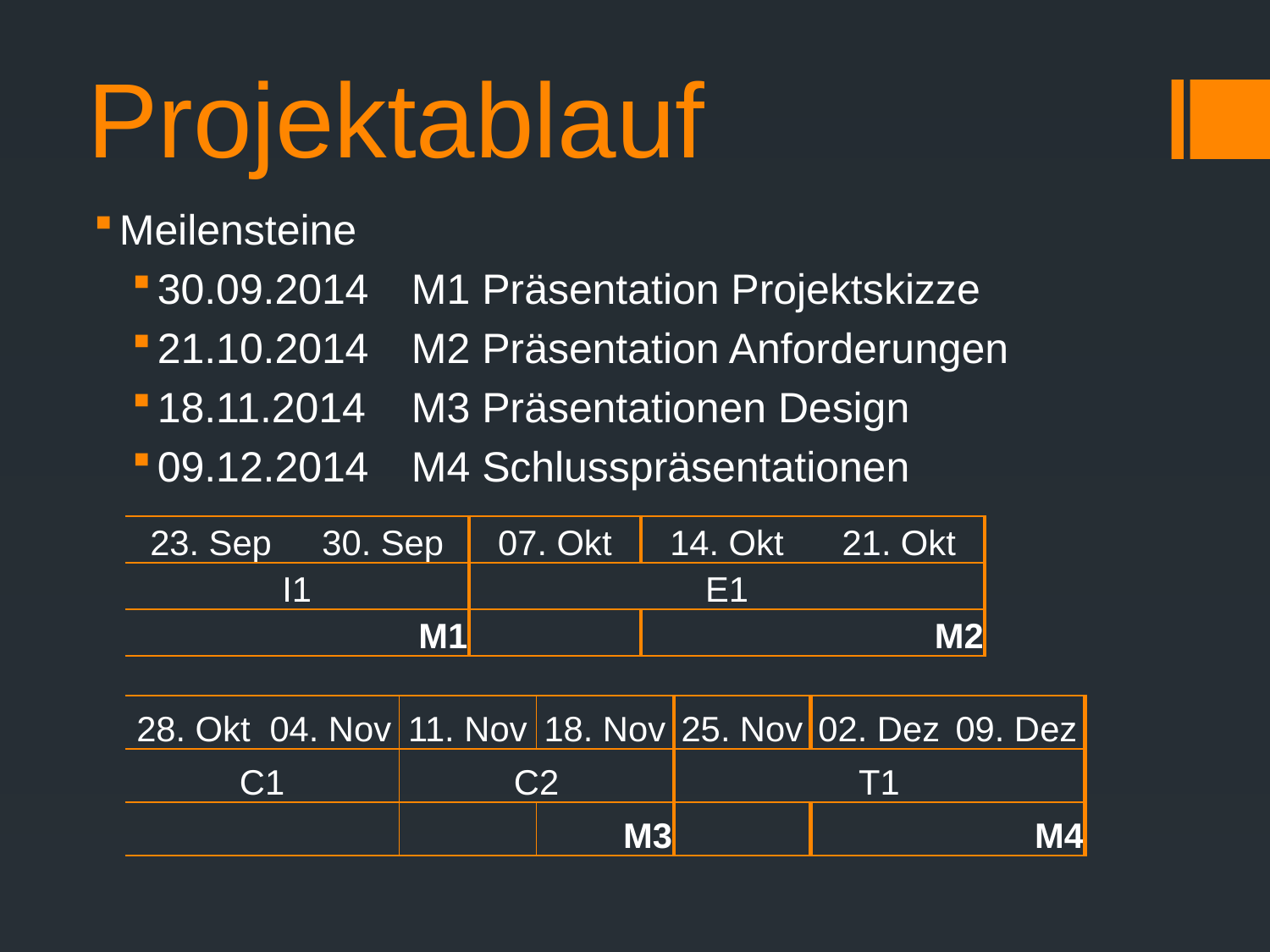

# Projektablauf
Meilensteine
30.09.2014 	M1 Präsentation Projektskizze
21.10.2014 	M2 Präsentation Anforderungen
18.11.2014 	M3 Präsentationen Design
09.12.2014 	M4 Schlusspräsentationen

| 23. Sep | 30. Sep | 07. Okt | 14. Okt | 21. Okt |
| --- | --- | --- | --- | --- |
| I1 |  | E1 |  |  |
|  | M1 |  |  | M2 |
| 28. Okt | 04. Nov | 11. Nov | 18. Nov | 25. Nov | 02. Dez | 09. Dez |
| --- | --- | --- | --- | --- | --- | --- |
| C1 |  | C2 |  | T1 |  |  |
|  |  |  | M3 |  |  | M4 |